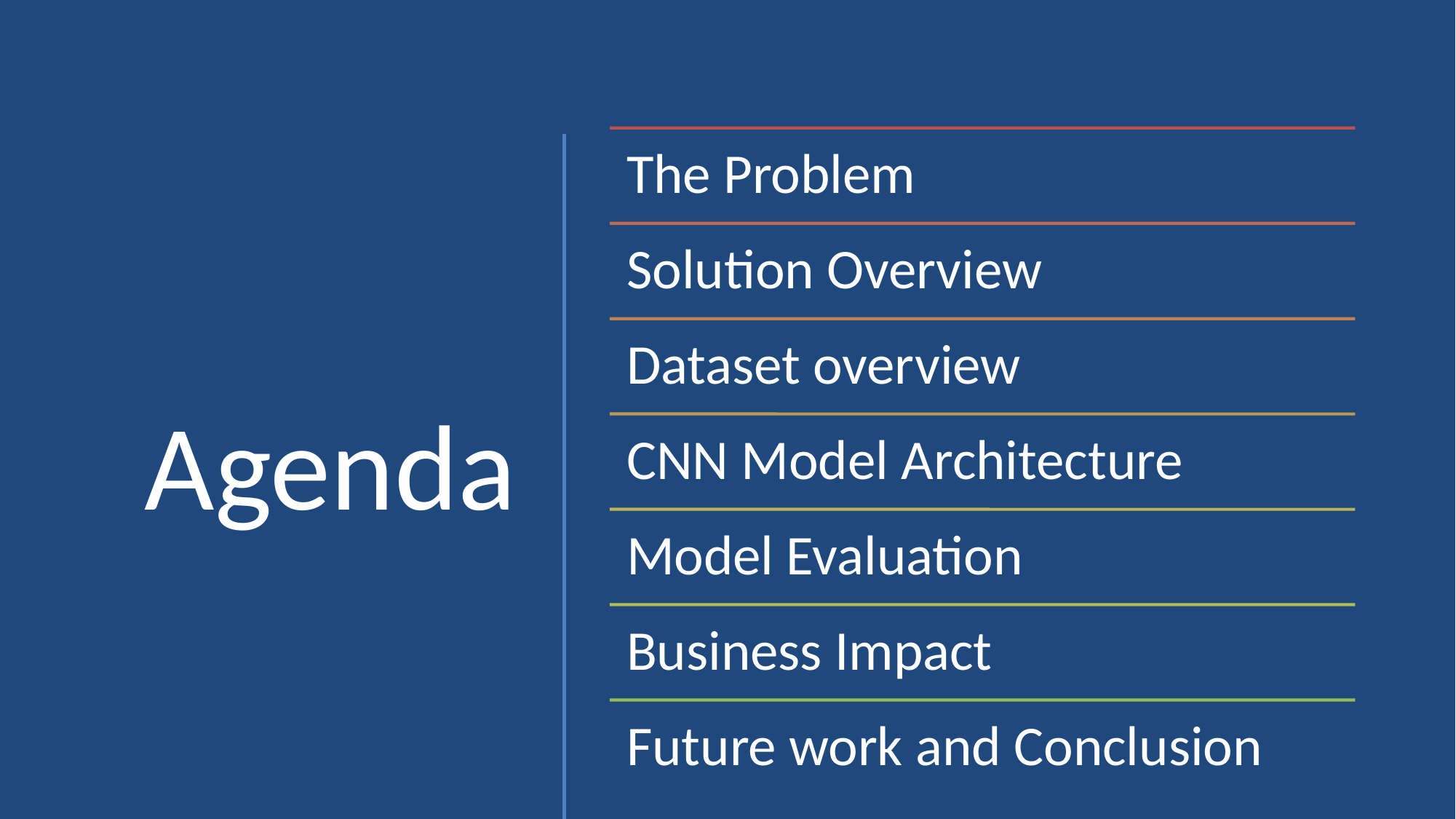

# Agenda
The Problem
Solution Overview
Dataset overview
CNN Model Architecture
Model Evaluation
Business Impact
Future work and Conclusion